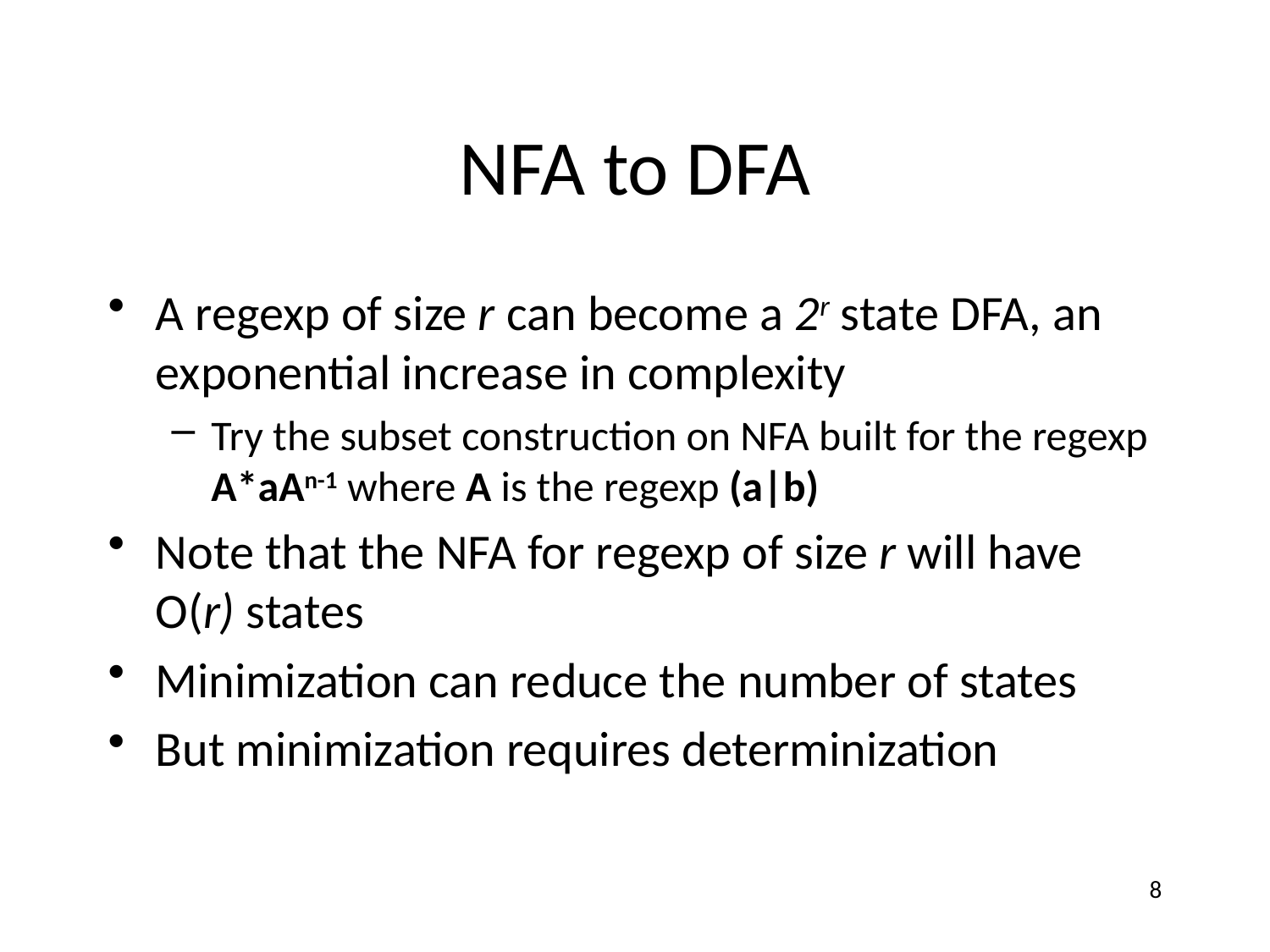

# NFA to DFA
A regexp of size r can become a 2r state DFA, an exponential increase in complexity
Try the subset construction on NFA built for the regexp A*aAn-1 where A is the regexp (a|b)
Note that the NFA for regexp of size r will have O(r) states
Minimization can reduce the number of states
But minimization requires determinization
8